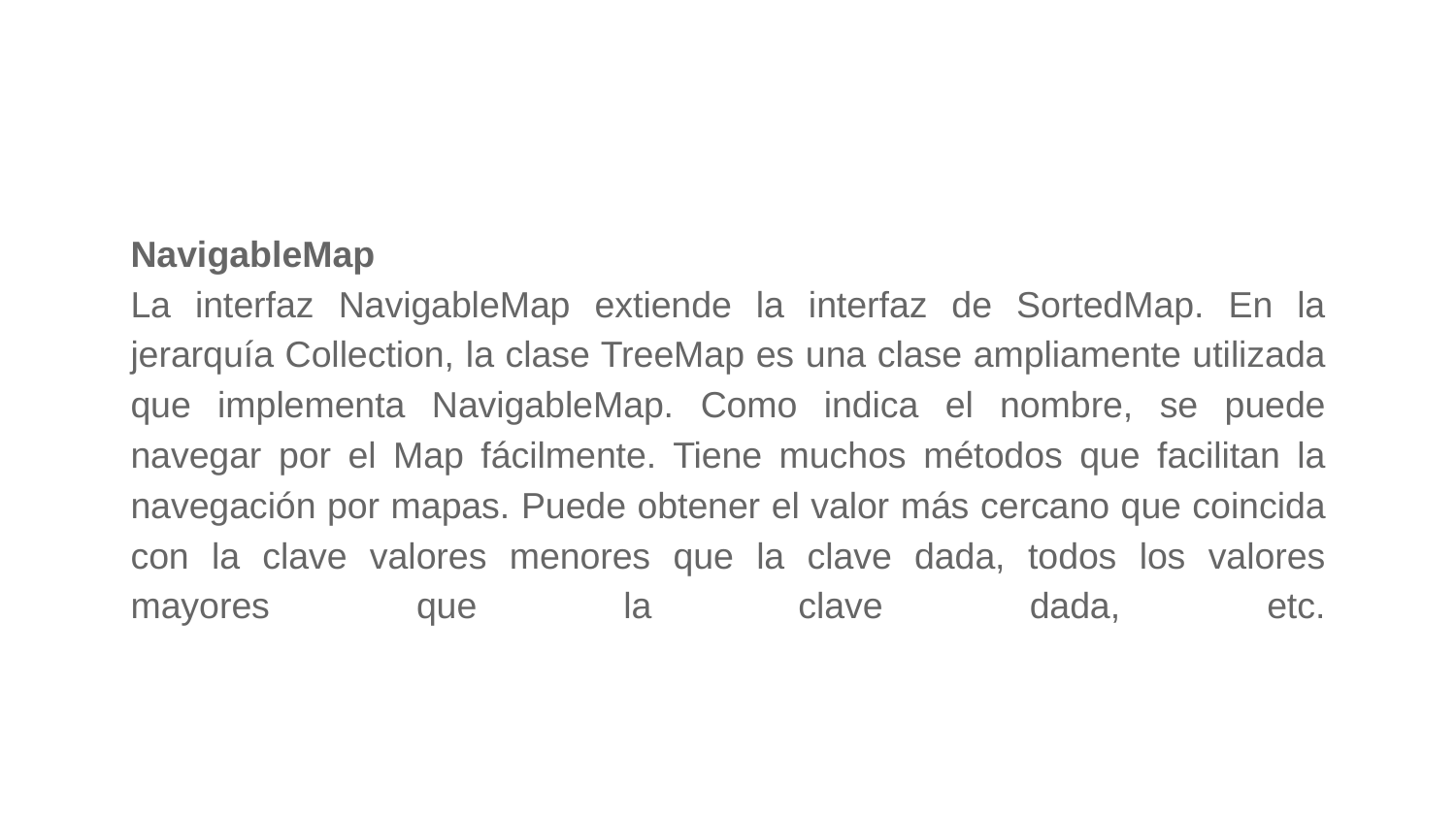

NavigableMap
La interfaz NavigableMap extiende la interfaz de SortedMap. En la jerarquía Collection, la clase TreeMap es una clase ampliamente utilizada que implementa NavigableMap. Como indica el nombre, se puede navegar por el Map fácilmente. Tiene muchos métodos que facilitan la navegación por mapas. Puede obtener el valor más cercano que coincida con la clave valores menores que la clave dada, todos los valores mayores que la clave dada, etc.